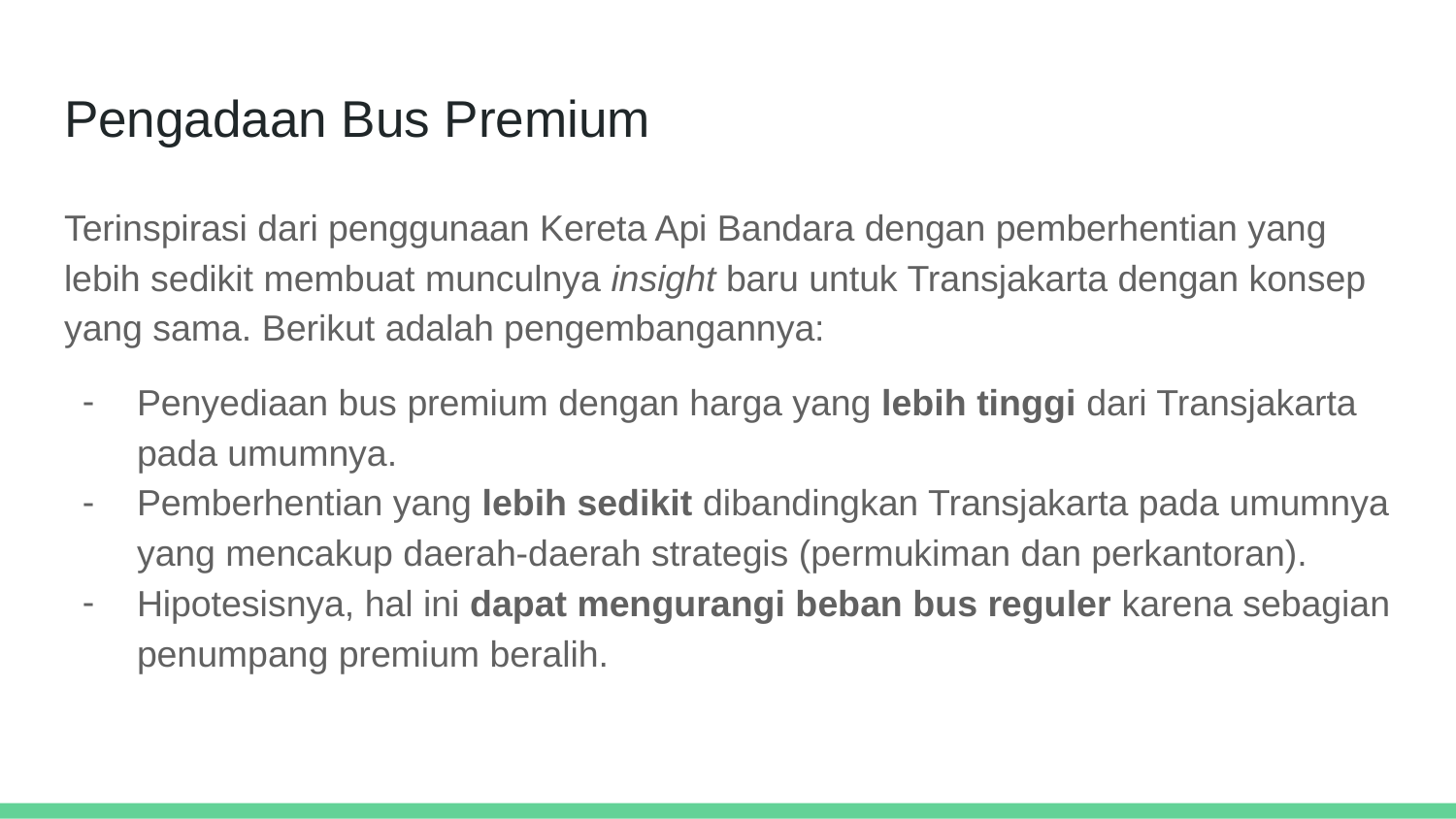

# Pengadaan Bus Premium
Terinspirasi dari penggunaan Kereta Api Bandara dengan pemberhentian yang lebih sedikit membuat munculnya insight baru untuk Transjakarta dengan konsep yang sama. Berikut adalah pengembangannya:
Penyediaan bus premium dengan harga yang lebih tinggi dari Transjakarta pada umumnya.
Pemberhentian yang lebih sedikit dibandingkan Transjakarta pada umumnya yang mencakup daerah-daerah strategis (permukiman dan perkantoran).
Hipotesisnya, hal ini dapat mengurangi beban bus reguler karena sebagian penumpang premium beralih.